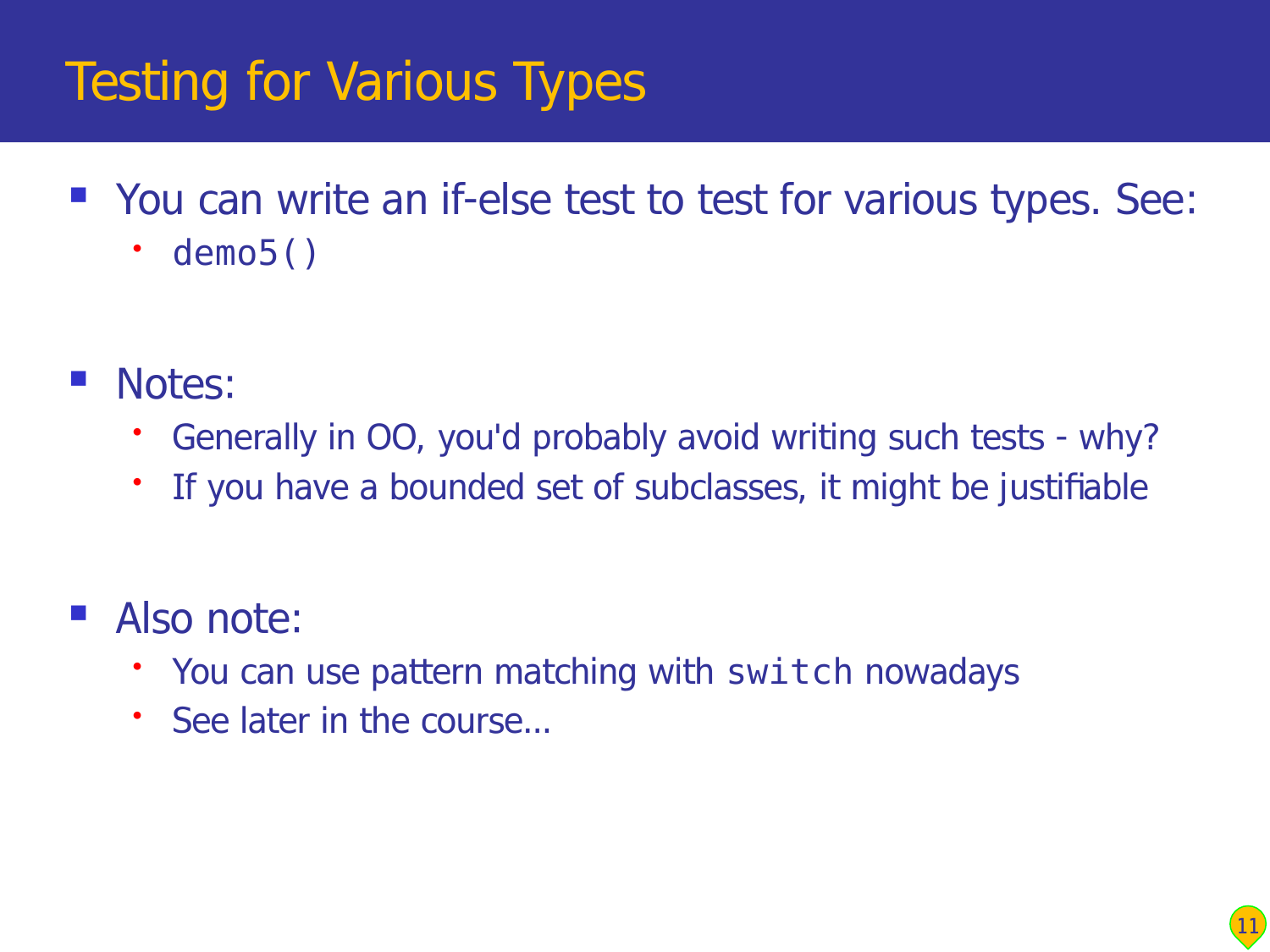

# Testing for Various Types
You can write an if-else test to test for various types. See:
demo5()

Notes:
Generally in OO, you'd probably avoid writing such tests - why?
If you have a bounded set of subclasses, it might be justifiable

Also note:
You can use pattern matching with switch nowadays
See later in the course…

11